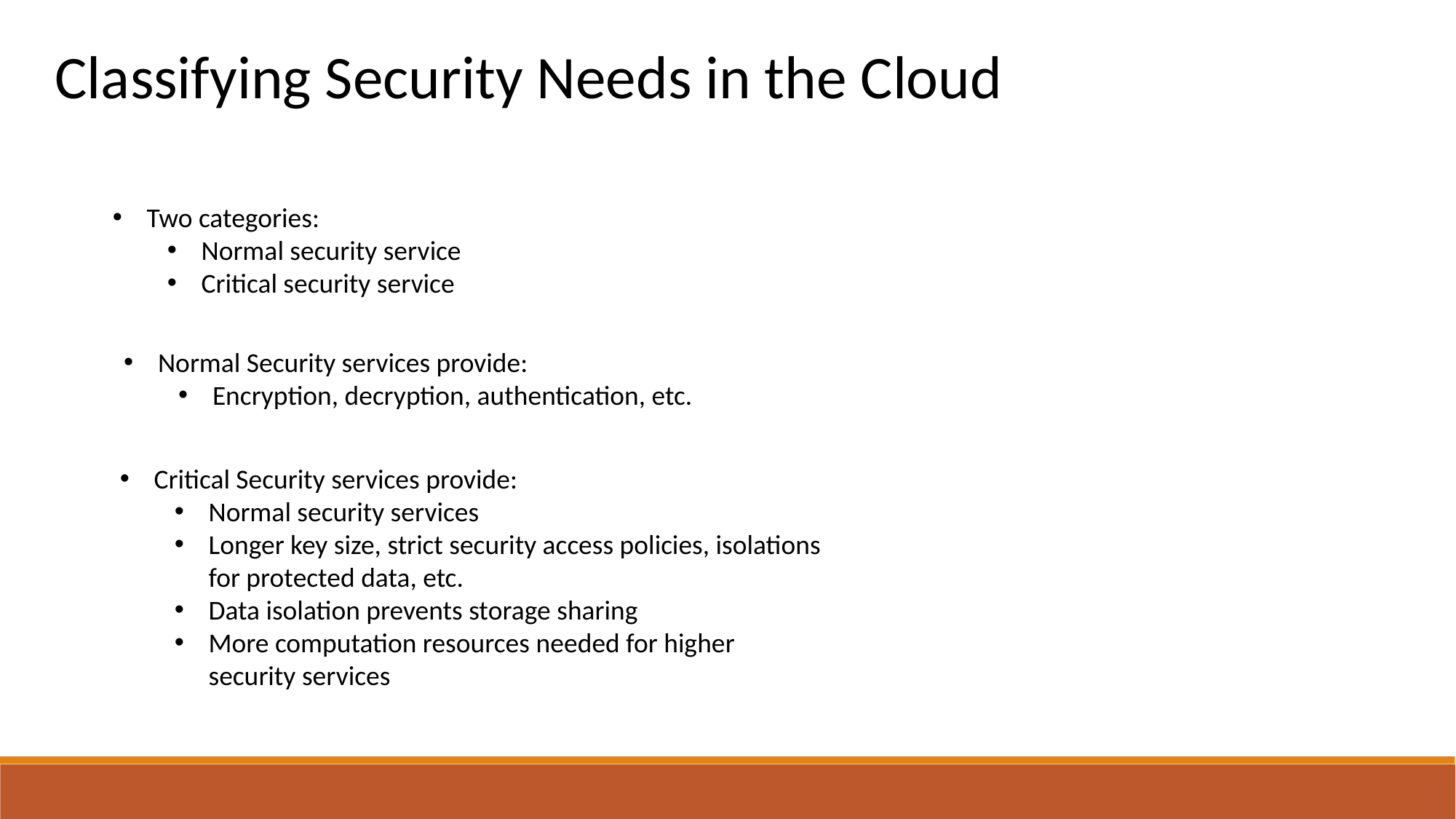

Classifying Security Needs in the Cloud
Two categories:
Normal security service
Critical security service

Normal Security services provide:
Encryption, decryption, authentication, etc.
Critical Security services provide:
Normal security services
Longer key size, strict security access policies, isolations for protected data, etc.
Data isolation prevents storage sharing
More computation resources needed for higher security services